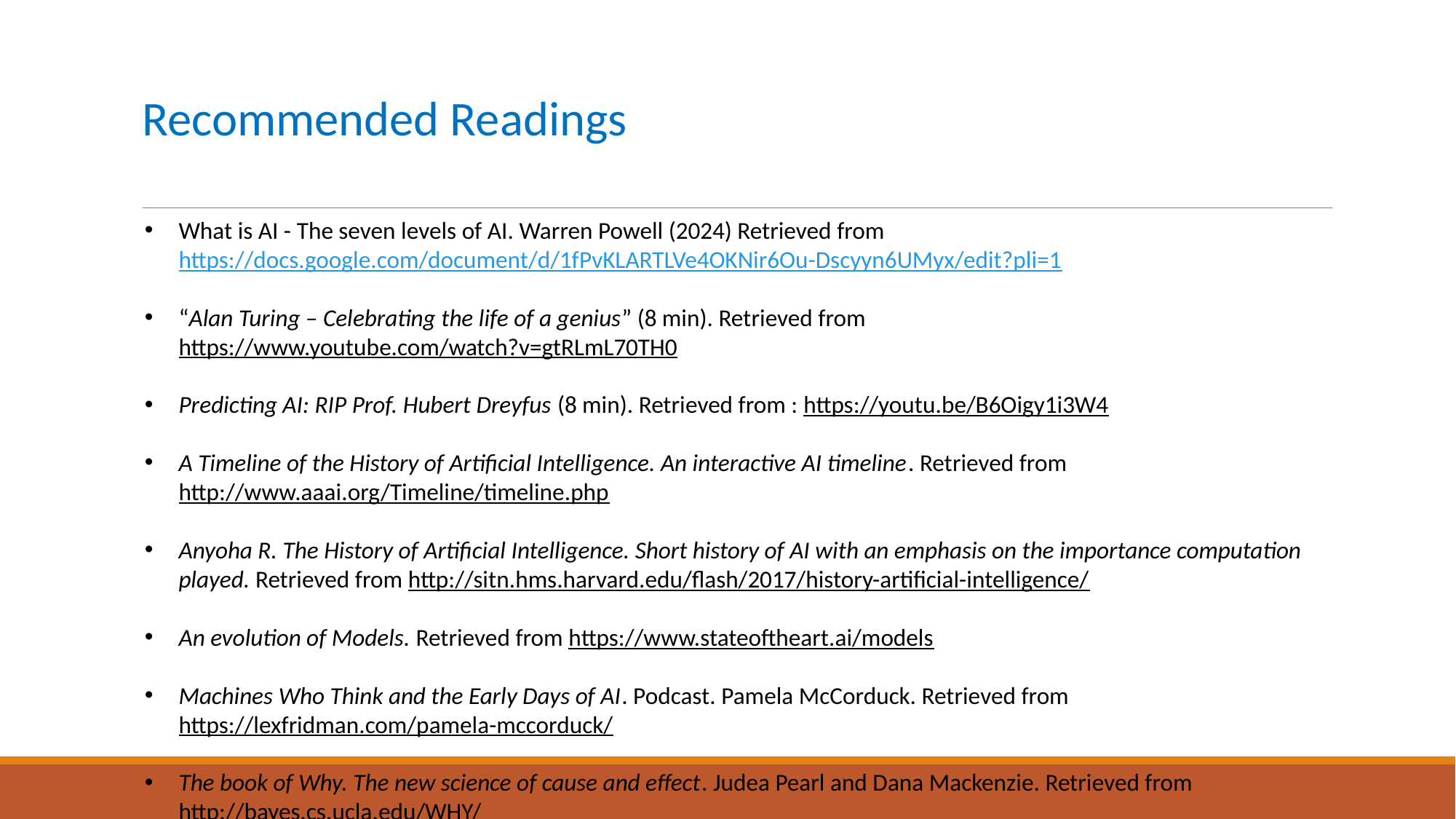

# Recommended Readings
What is AI - The seven levels of AI. Warren Powell (2024) Retrieved from https://docs.google.com/document/d/1fPvKLARTLVe4OKNir6Ou-Dscyyn6UMyx/edit?pli=1

“Alan Turing – Celebrating the life of a genius” (8 min). Retrieved from https://www.youtube.com/watch?v=gtRLmL70TH0

Predicting AI: RIP Prof. Hubert Dreyfus (8 min). Retrieved from : https://youtu.be/B6Oigy1i3W4

A Timeline of the History of Artificial Intelligence. An interactive AI timeline. Retrieved from http://www.aaai.org/Timeline/timeline.php

Anyoha R. The History of Artificial Intelligence. Short history of AI with an emphasis on the importance computation played. Retrieved from http://sitn.hms.harvard.edu/flash/2017/history-artificial-intelligence/

An evolution of Models. Retrieved from https://www.stateoftheart.ai/models

Machines Who Think and the Early Days of AI. Podcast. Pamela McCorduck. Retrieved from https://lexfridman.com/pamela-mccorduck/

The book of Why. The new science of cause and effect. Judea Pearl and Dana Mackenzie. Retrieved from http://bayes.cs.ucla.edu/WHY/

What Is A Neural Network? Retrieved from https://aws.amazon.com/what-is/neural-network/